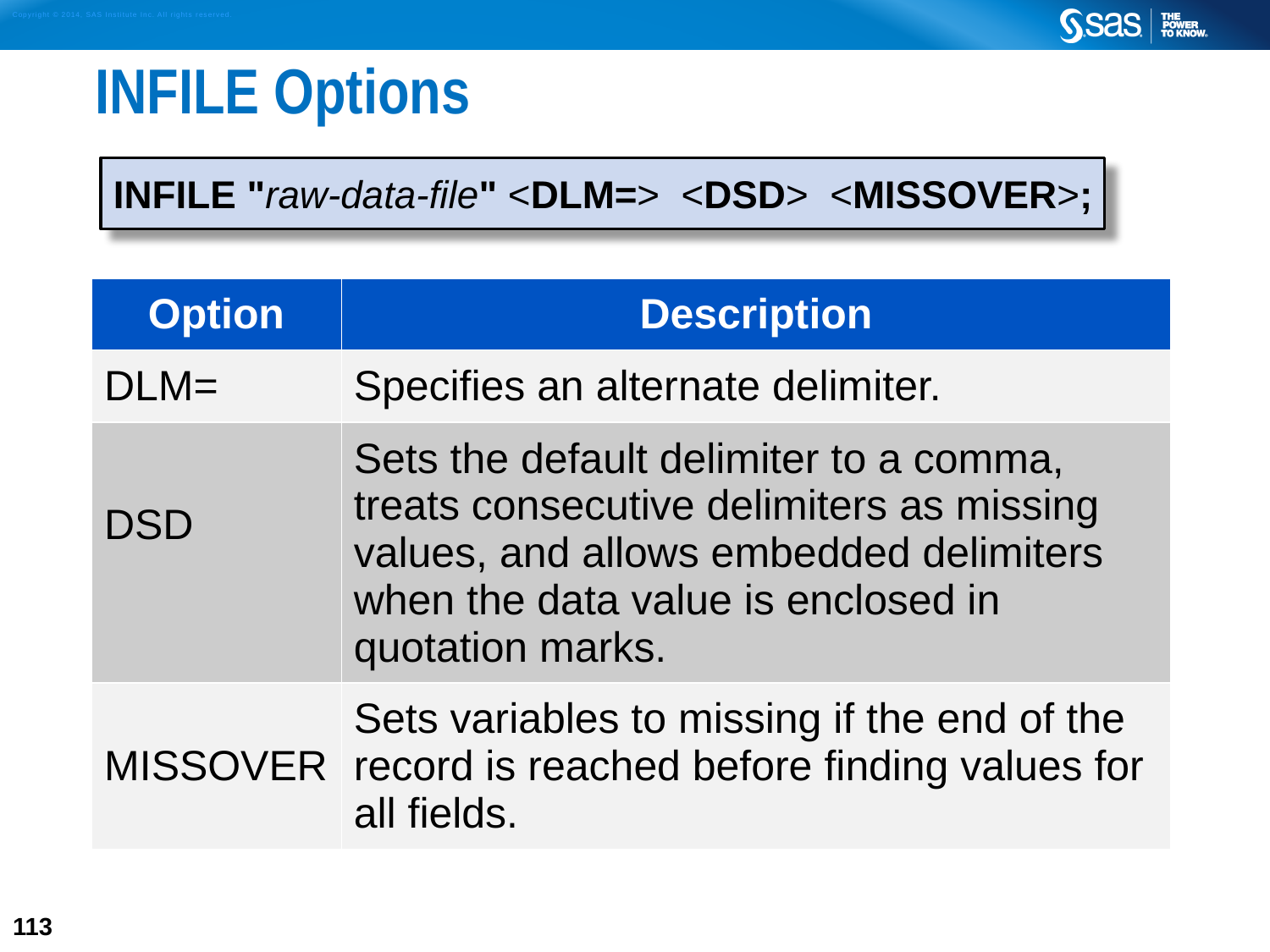

# INFILE Options
INFILE "raw-data-file" <DLM=>  <DSD>  <MISSOVER>;
| Option | Description |
| --- | --- |
| DLM= | Specifies an alternate delimiter. |
| DSD | Sets the default delimiter to a comma, treats consecutive delimiters as missing values, and allows embedded delimiters when the data value is enclosed in quotation marks. |
| MISSOVER | Sets variables to missing if the end of the record is reached before finding values for all fields. |
113